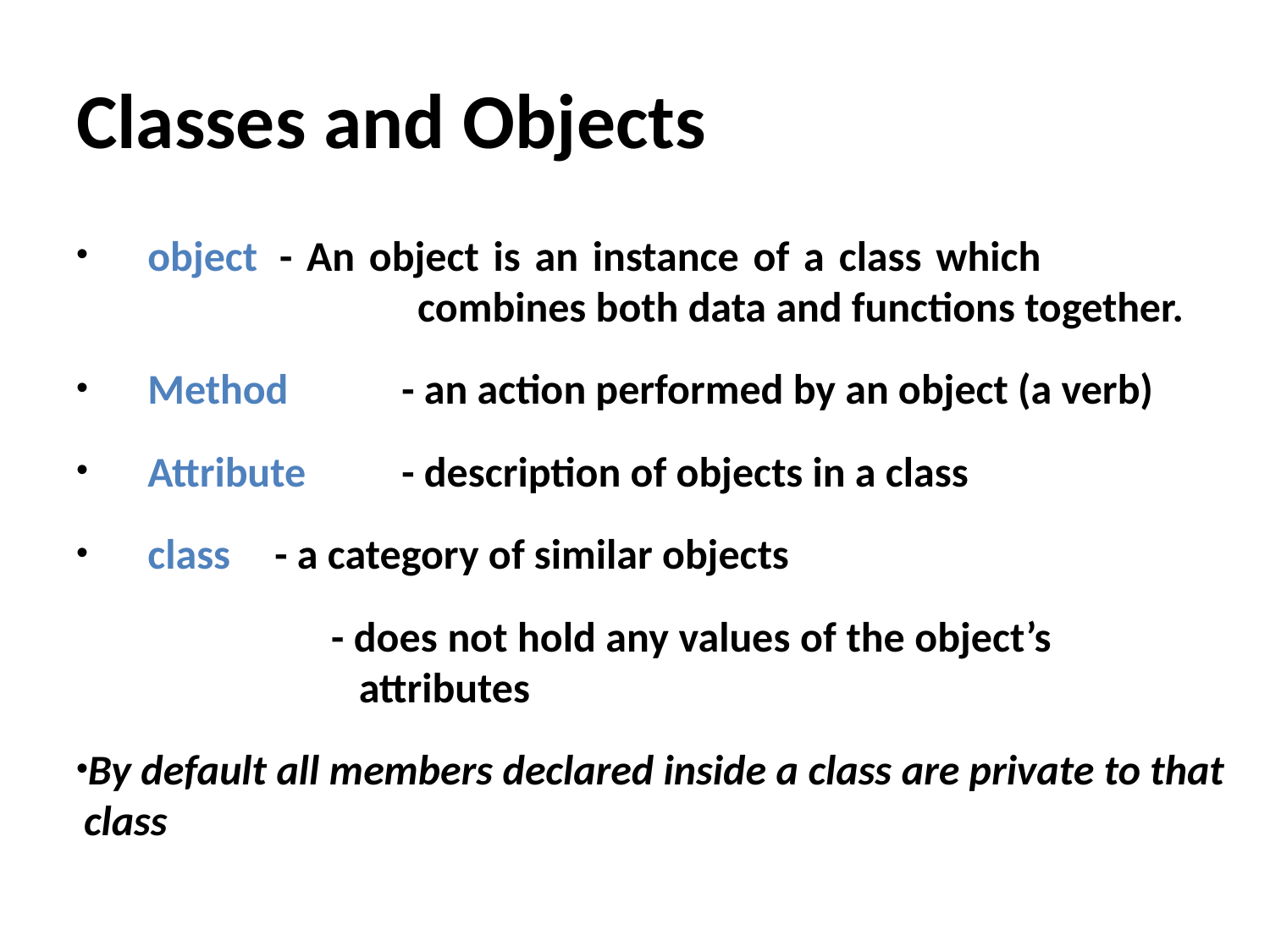

# Classes and Objects
object 	- An object is an instance of a class which   			               combines both data and functions together.
Method	- an action performed by an object (a verb)
Attribute	- description of objects in a class
class 	- a category of similar objects
	  	- does not hold any values of the object’s 	     			   attributes
By default all members declared inside a class are private to that class